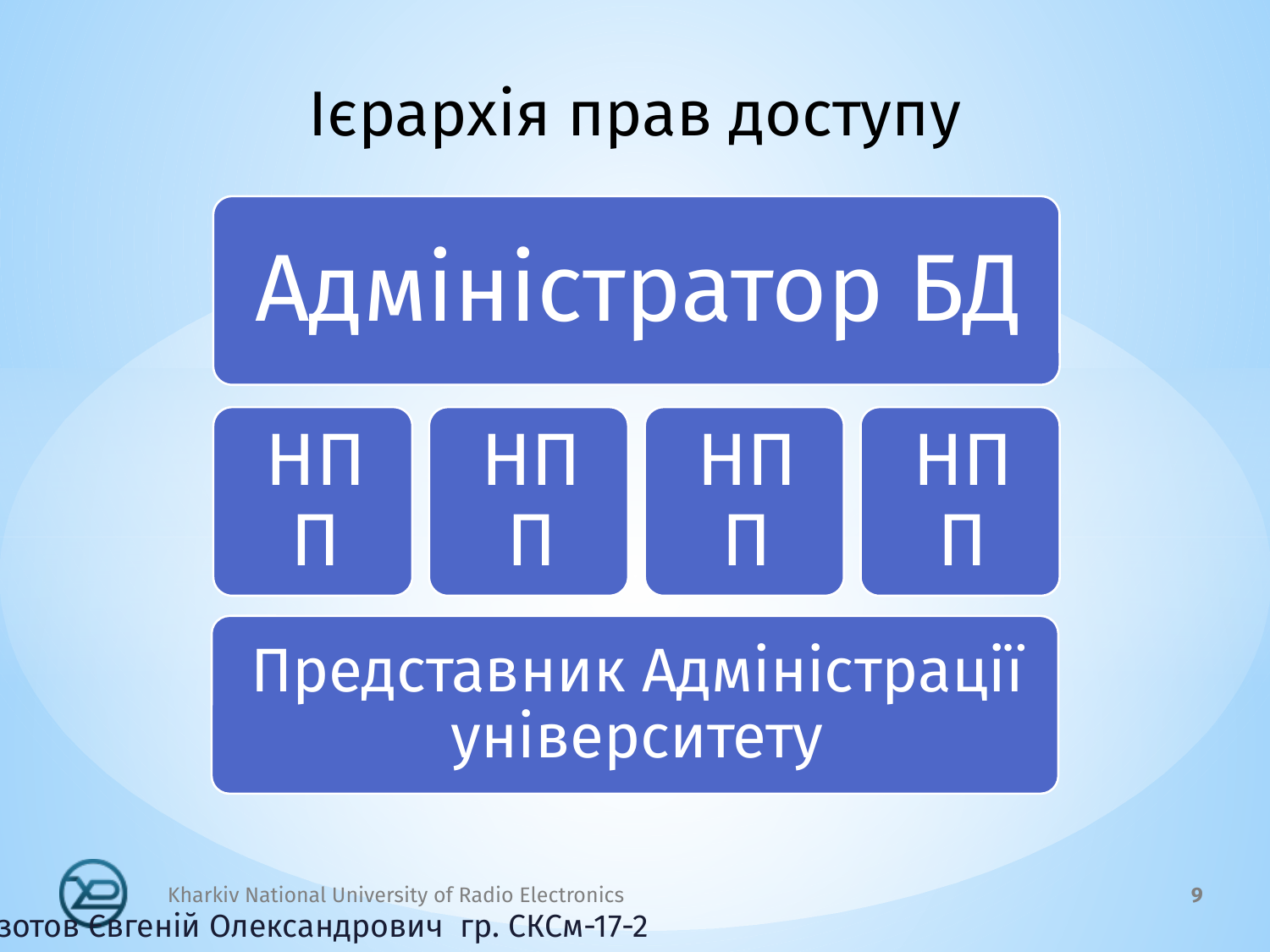

Ієрархія прав доступу
Адміністратор БД
НПП
НПП
НПП
НПП
Представник Адміністрації університету
9
Ізотов Євгеній Олександрович  гр. СКСм-17-2